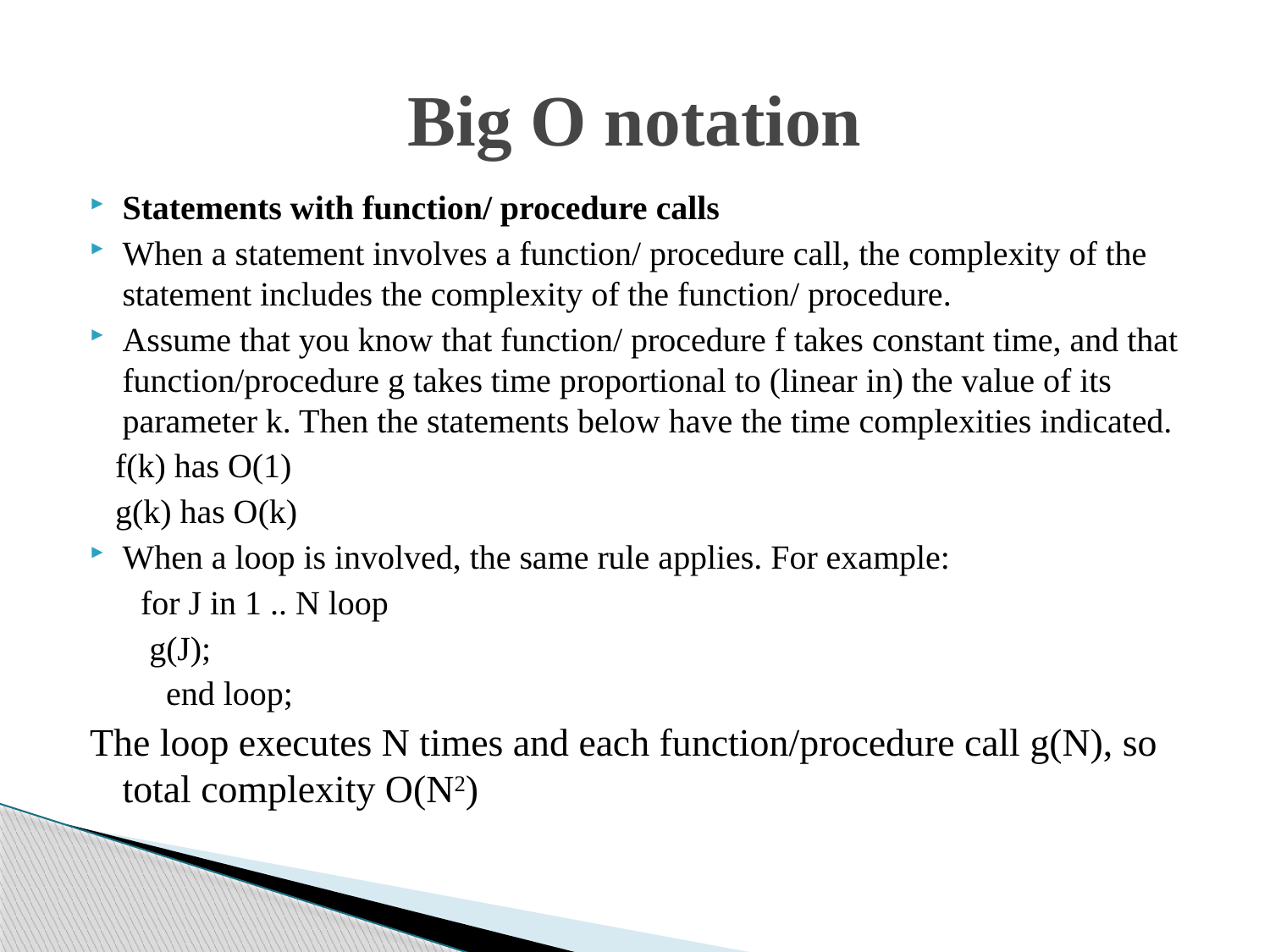

# Big O notation
Statements with function/ procedure calls
When a statement involves a function/ procedure call, the complexity of the statement includes the complexity of the function/ procedure.
Assume that you know that function/ procedure f takes constant time, and that function/procedure g takes time proportional to (linear in) the value of its parameter k. Then the statements below have the time complexities indicated.
   f(k) has O(1)
   g(k) has O(k)
When a loop is involved, the same rule applies. For example:
      for J in 1 .. N loop
       g(J);
         end loop;
The loop executes N times and each function/procedure call g(N), so total complexity O(N2)